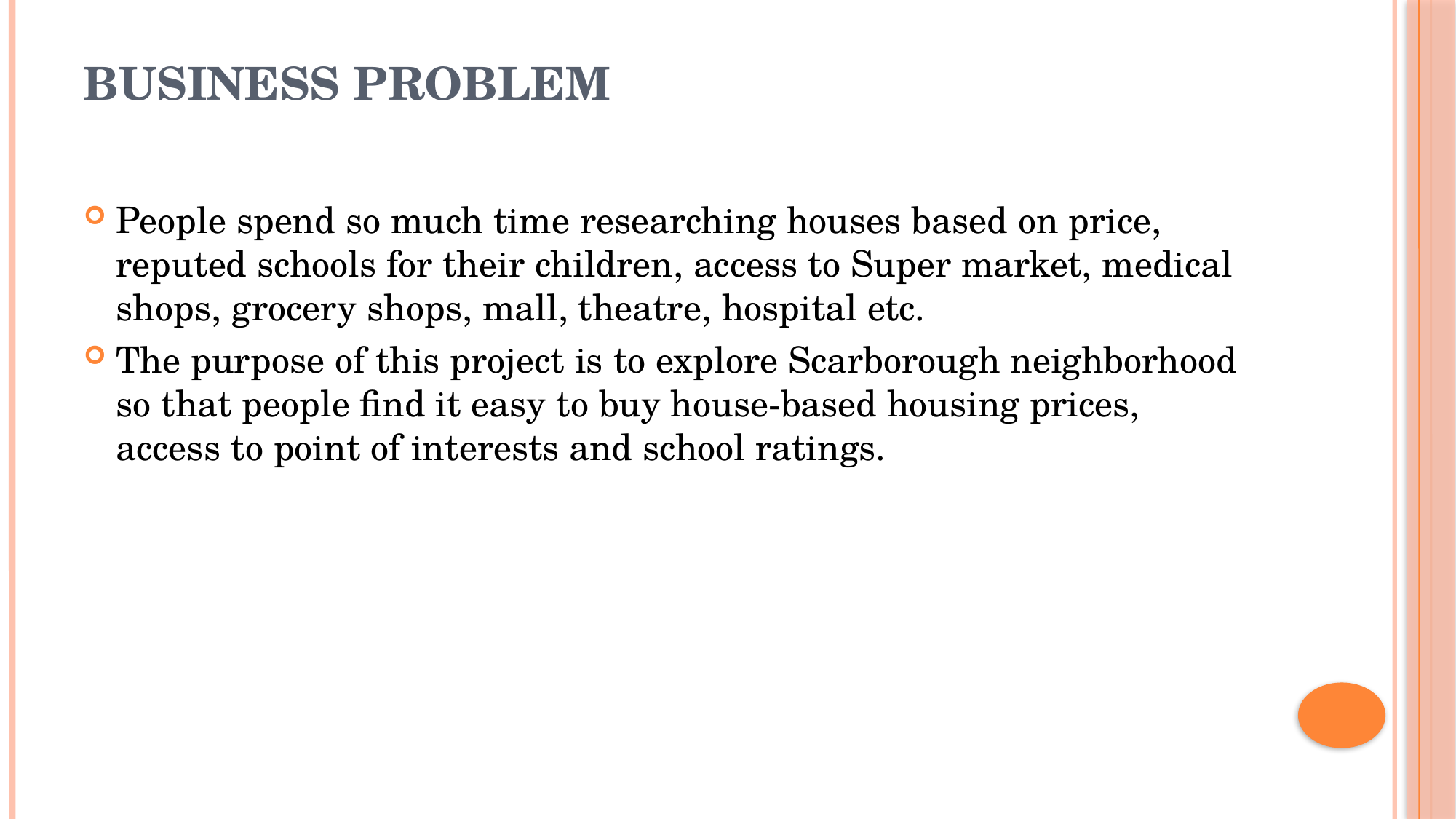

# Business Problem
People spend so much time researching houses based on price, reputed schools for their children, access to Super market, medical shops, grocery shops, mall, theatre, hospital etc.
The purpose of this project is to explore Scarborough neighborhood so that people find it easy to buy house-based housing prices, access to point of interests and school ratings.